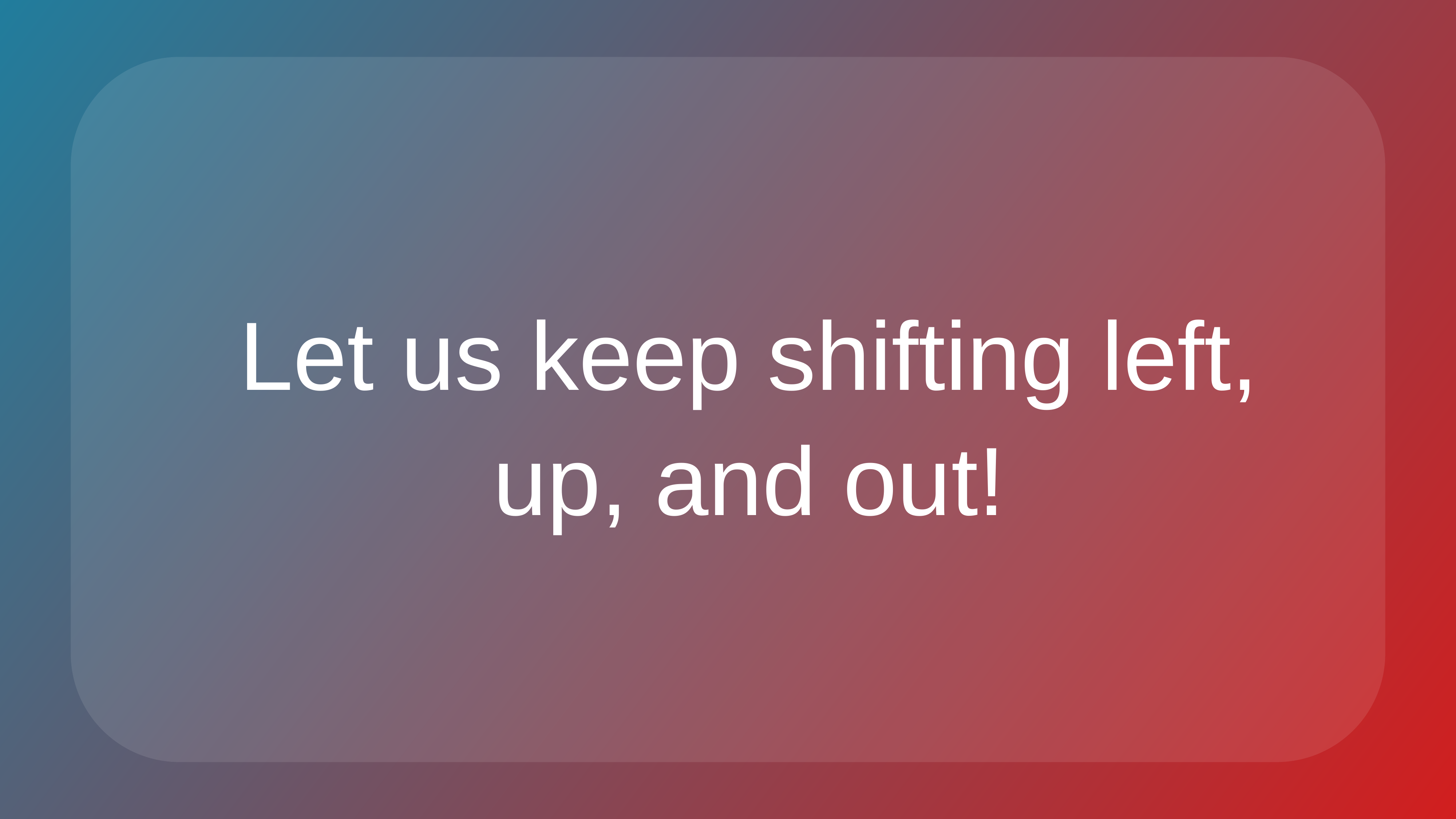

Let us keep shifting left, up, and out!